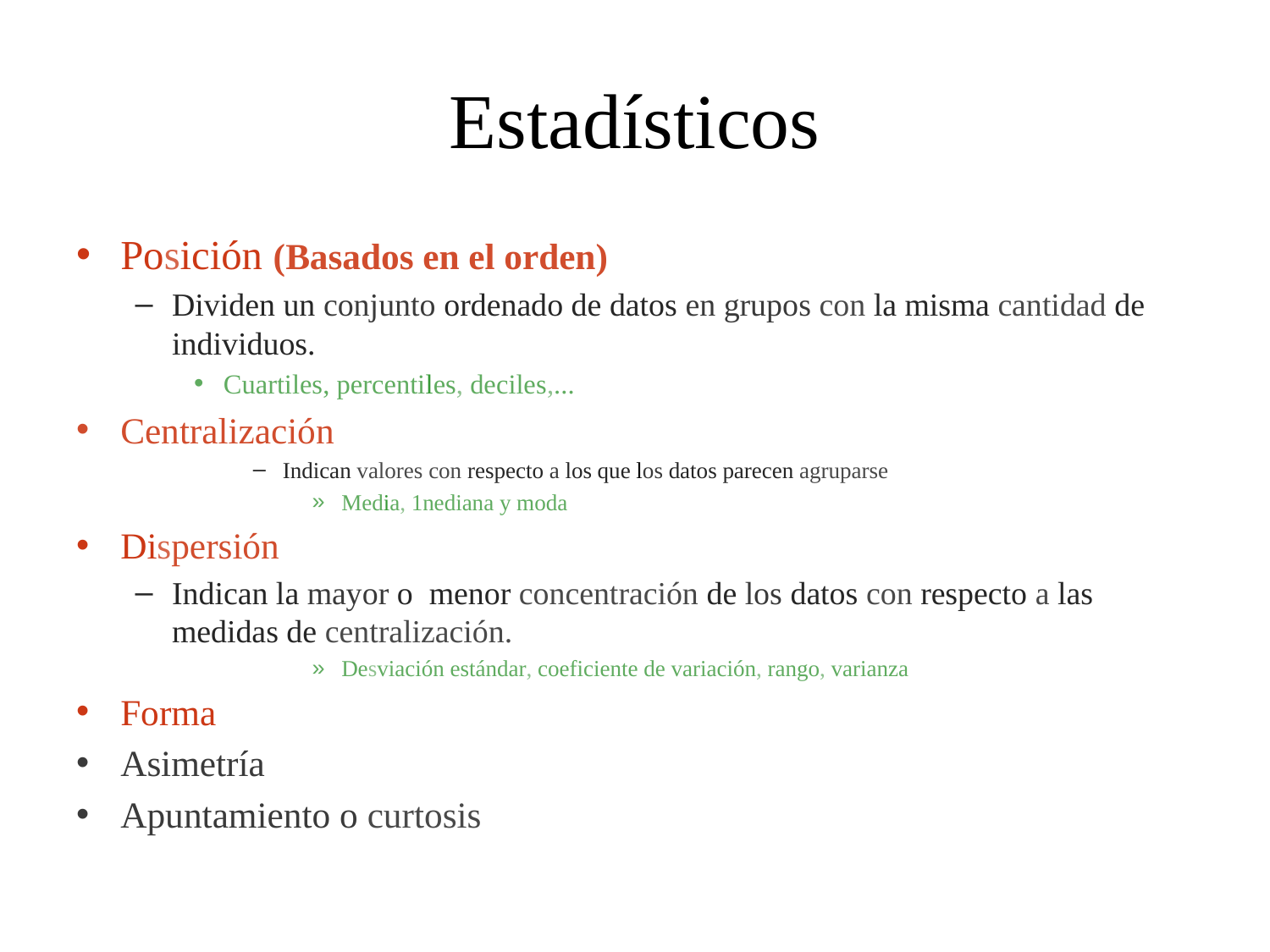

# Estadísticos
Posición (Basados en el orden)
Dividen un conjunto ordenado de datos en grupos con la misma cantidad de individuos.
Cuartiles, percentiles, deciles,...
Centralización
Indican valores con respecto a los que los datos parecen agruparse
Media, 1nediana y moda
Dispersión
Indican la mayor o  menor concentración de los datos con respecto a las medidas de centralización.
Desviación estándar, coeficiente de variación, rango, varianza
Forma
Asimetría
Apuntamiento o curtosis